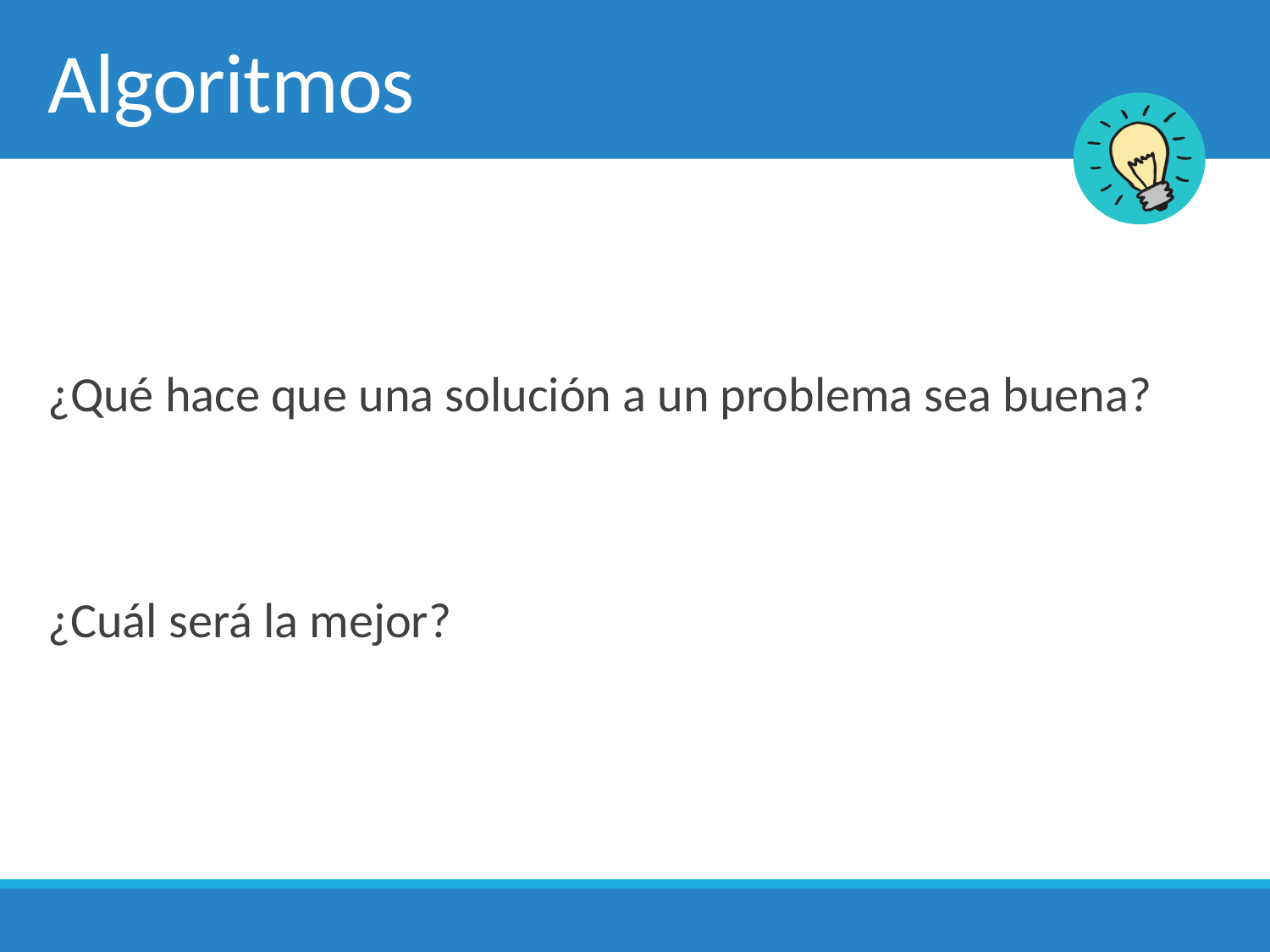

# Algoritmos

¿Qué hace que una solución a un problema sea buena?

¿Cuál será la mejor?